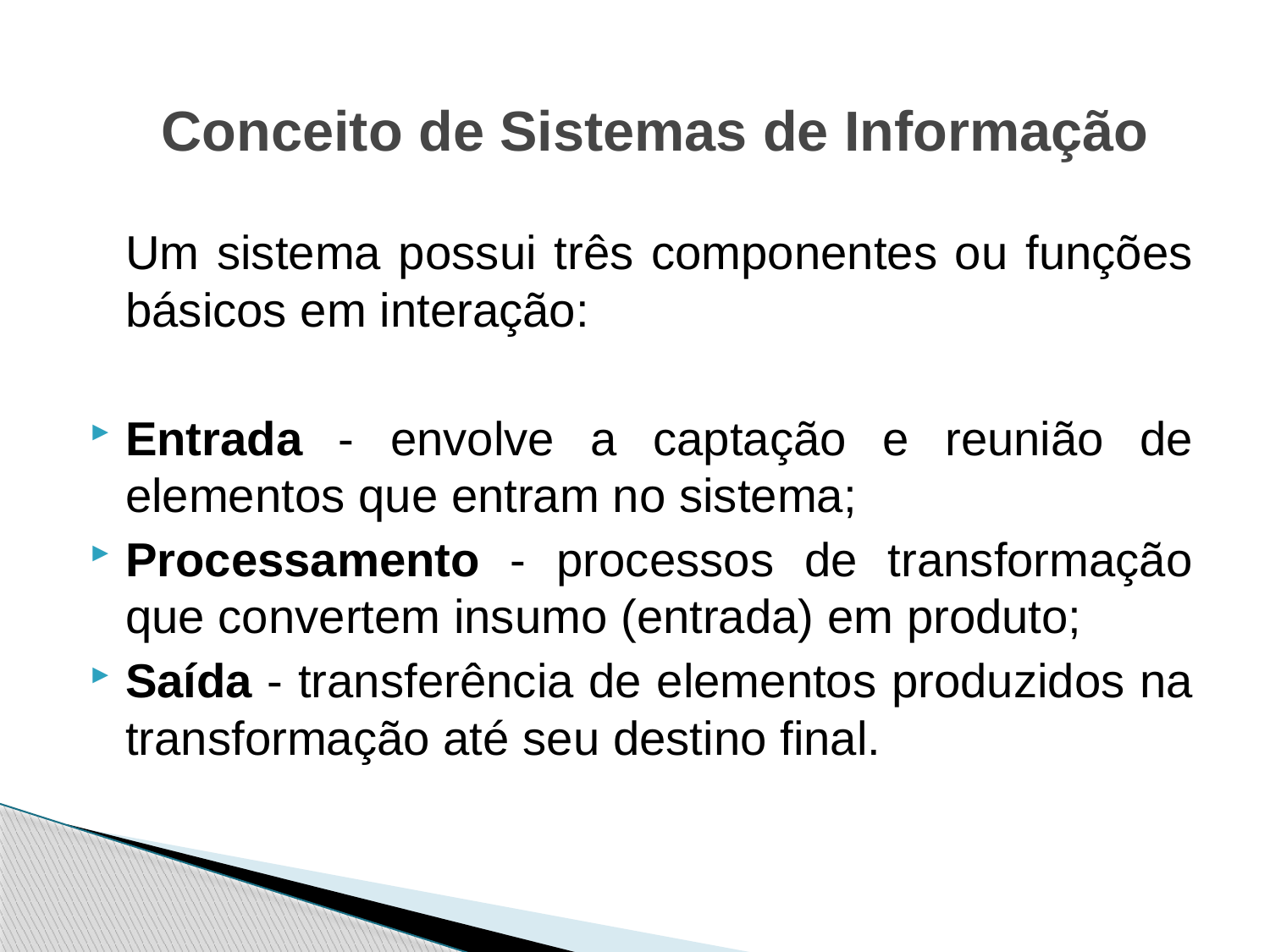

# Conceito de Sistemas de Informação
	Um sistema possui três componentes ou funções básicos em interação:

Entrada - envolve a captação e reunião de elementos que entram no sistema;
Processamento - processos de transformação que convertem insumo (entrada) em produto;
Saída - transferência de elementos produzidos na transformação até seu destino final.